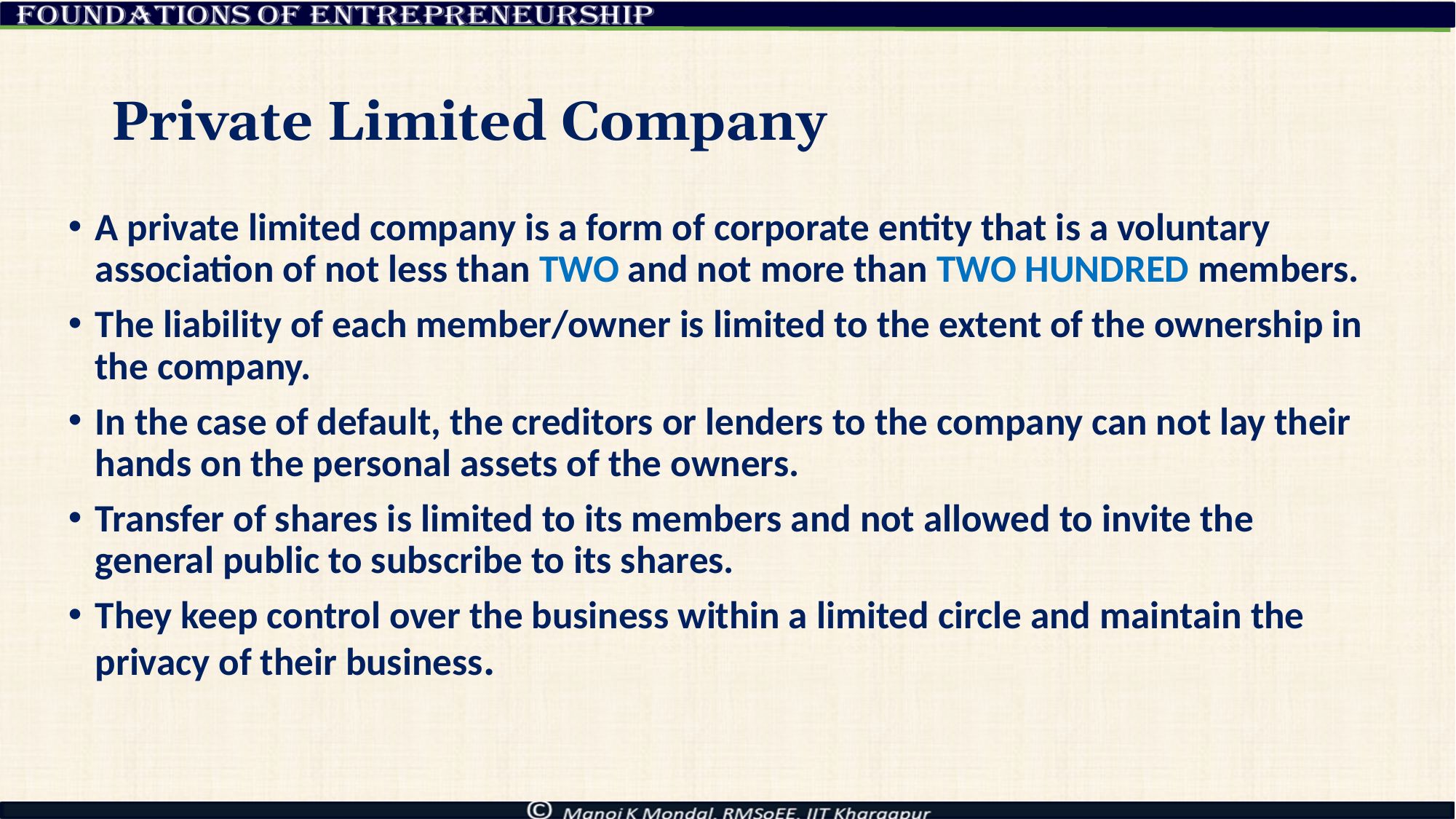

# Private Limited Company
A private limited company is a form of corporate entity that is a voluntary association of not less than TWO and not more than TWO HUNDRED members.
The liability of each member/owner is limited to the extent of the ownership in the company.
In the case of default, the creditors or lenders to the company can not lay their hands on the personal assets of the owners.
Transfer of shares is limited to its members and not allowed to invite the general public to subscribe to its shares.
They keep control over the business within a limited circle and maintain the privacy of their business.